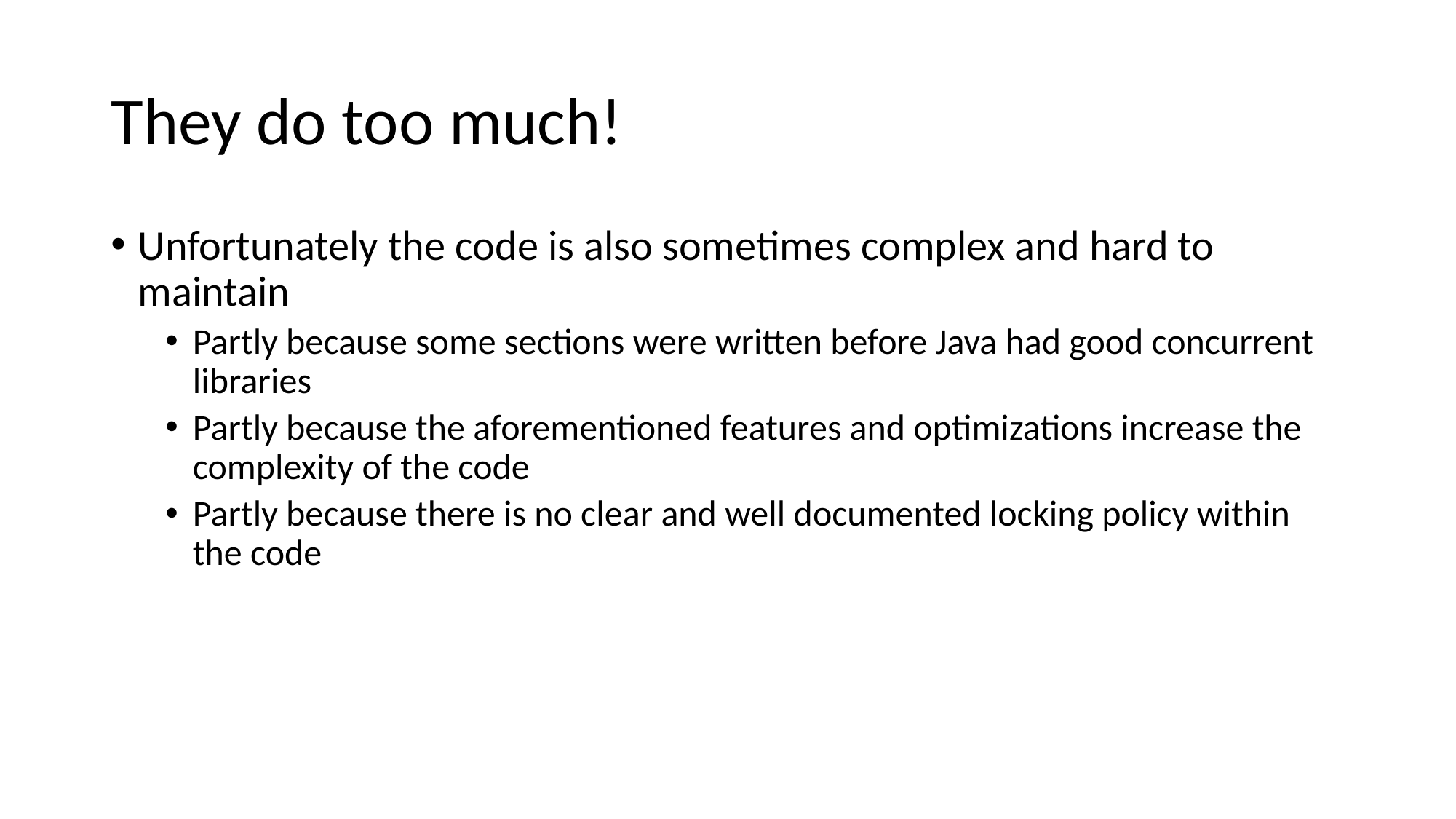

# They do too much!
Unfortunately the code is also sometimes complex and hard to maintain
Partly because some sections were written before Java had good concurrent libraries
Partly because the aforementioned features and optimizations increase the complexity of the code
Partly because there is no clear and well documented locking policy within the code